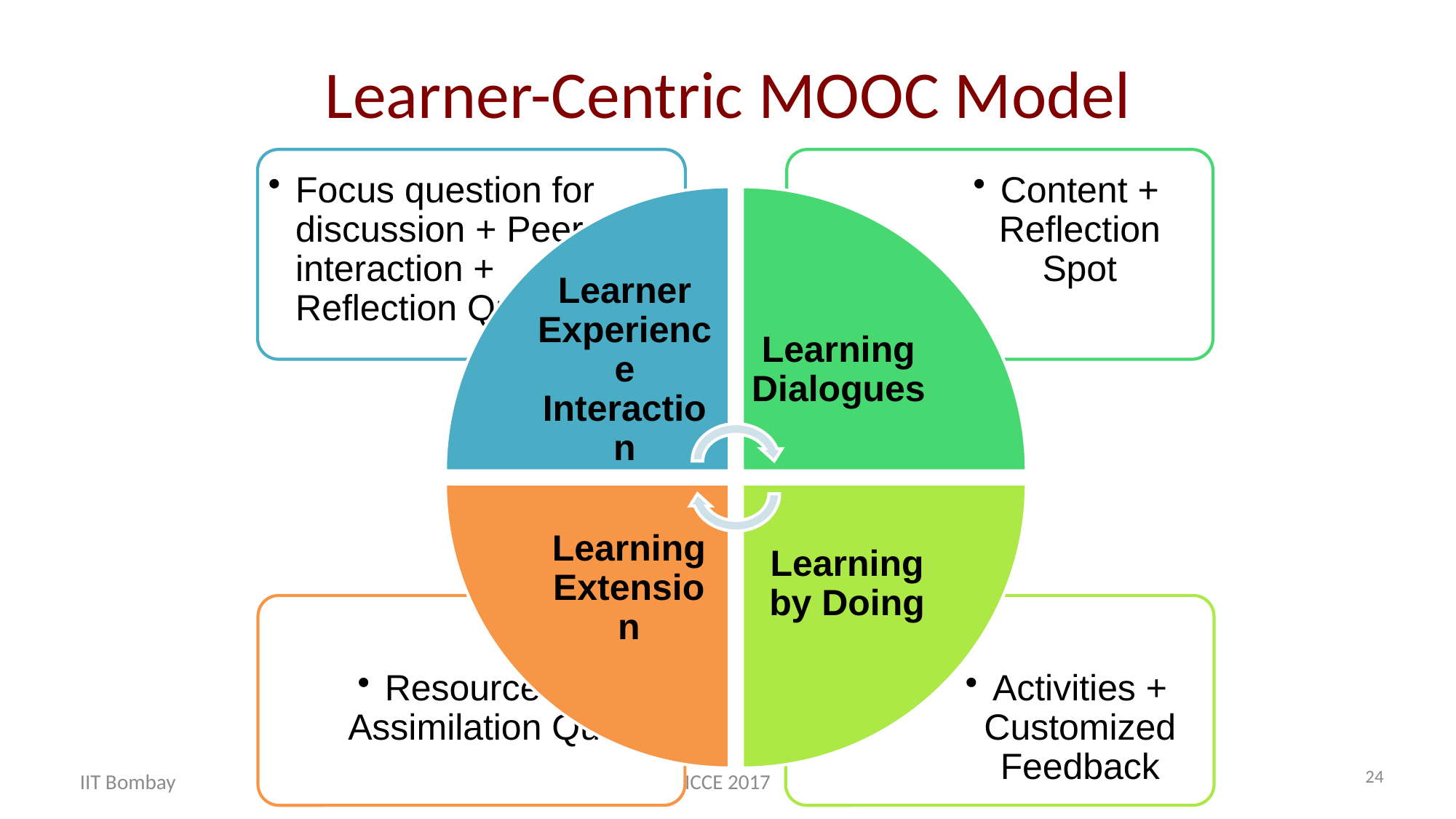

# Learner-Centric MOOC Model
Activities + Customized Feedback
Resources + Assimilation Quiz
Content + Reflection Spot
Focus question for discussion + Peer interaction + Reflection Quiz
Learner Experience Interaction
Learning Dialogues
Learning by Doing
Learning Extension
24
IIT Bombay
ICCE 2017